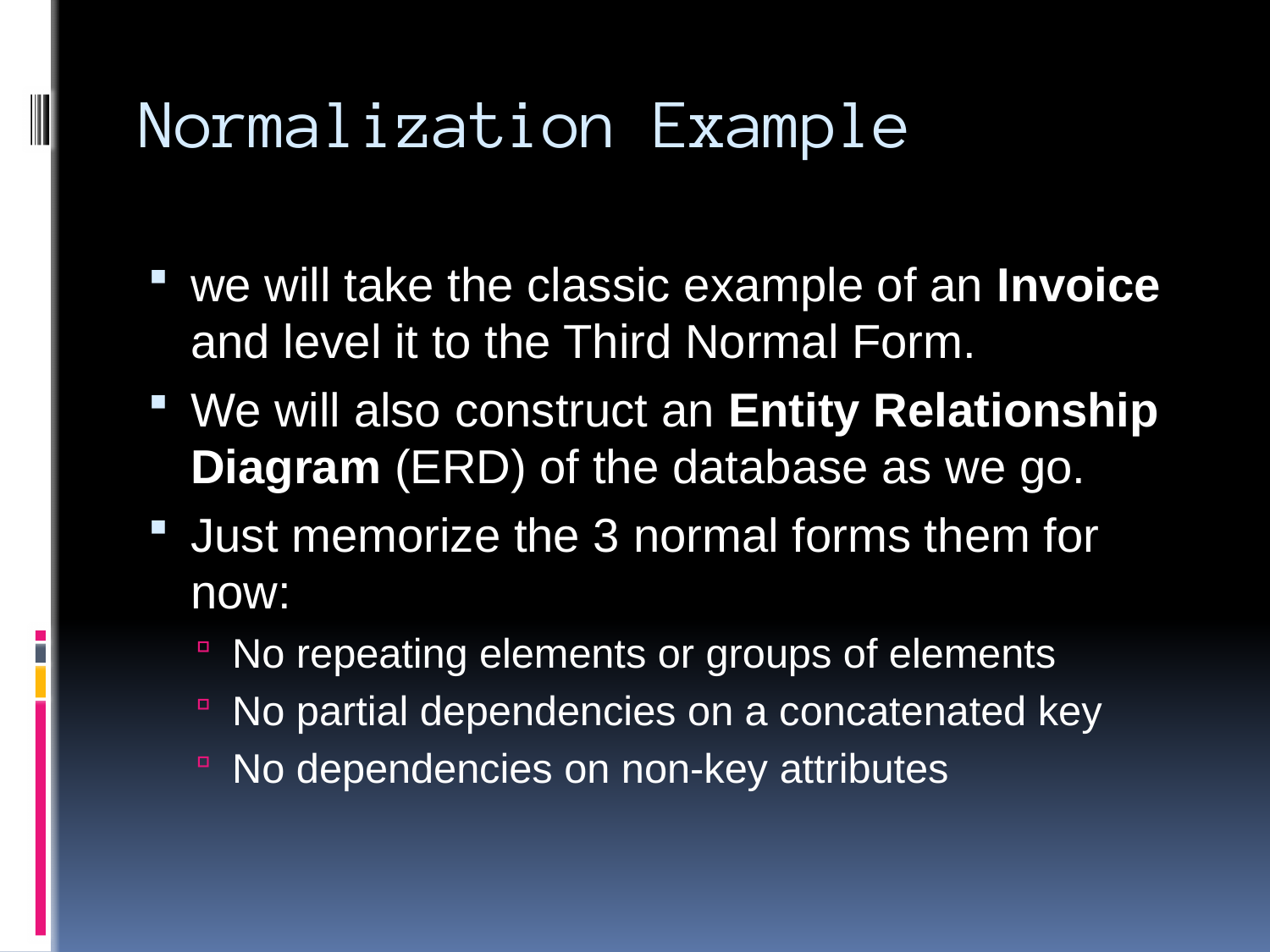

# Normalization Example
we will take the classic example of an Invoice and level it to the Third Normal Form.
We will also construct an Entity Relationship Diagram (ERD) of the database as we go.
Just memorize the 3 normal forms them for now:
No repeating elements or groups of elements
No partial dependencies on a concatenated key
No dependencies on non-key attributes